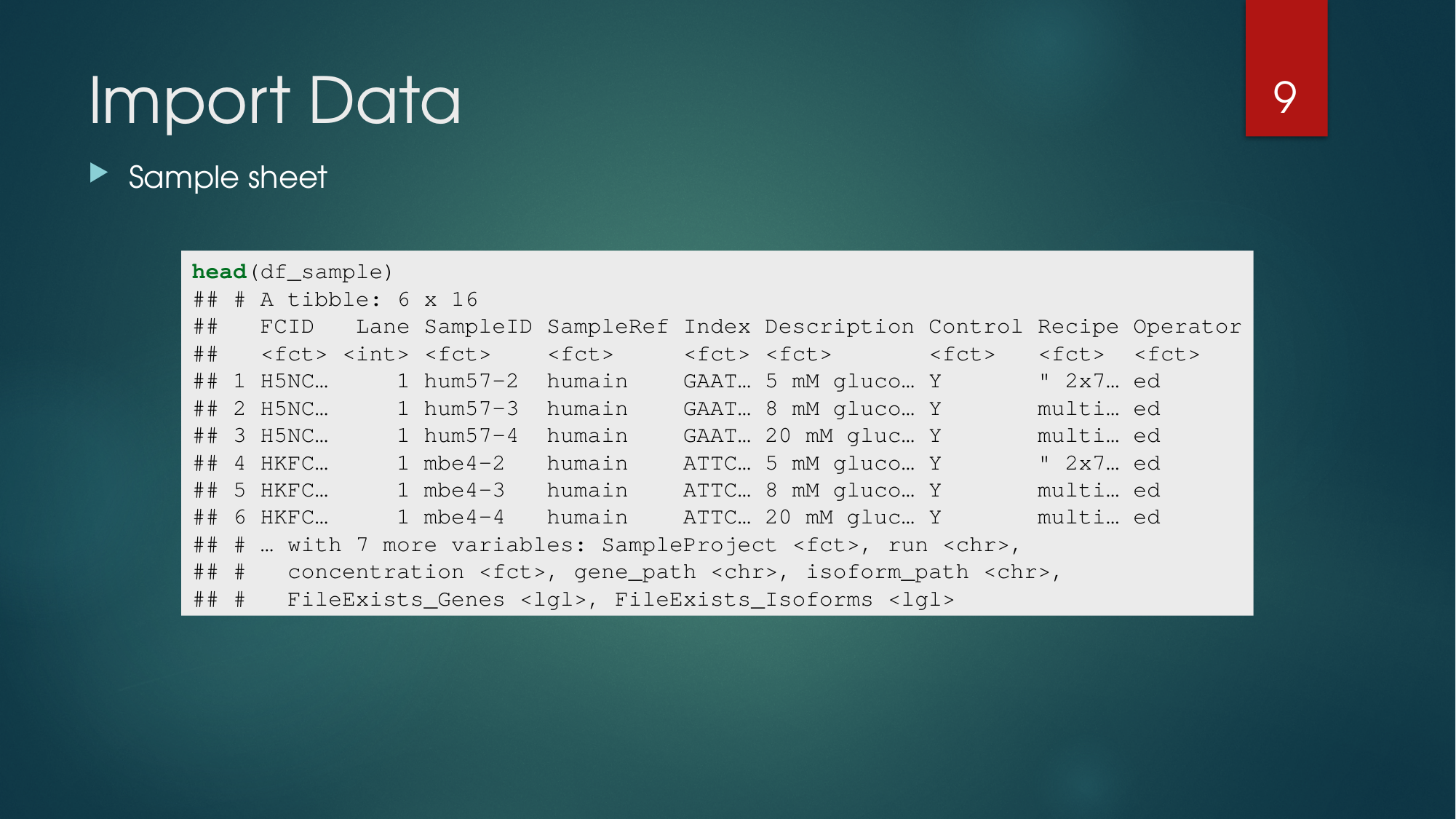

9
# Import Data
Sample sheet

head(df_sample)
## # A tibble: 6 x 16
##   FCID   Lane SampleID SampleRef Index Description Control Recipe Operator
##   <fct> <int> <fct>    <fct>     <fct> <fct>       <fct>   <fct>  <fct>
## 1 H5NC…     1 hum57-2  humain    GAAT… 5 mM gluco… Y       " 2x7… ed
## 2 H5NC…     1 hum57-3  humain    GAAT… 8 mM gluco… Y       multi… ed
## 3 H5NC…     1 hum57-4  humain    GAAT… 20 mM gluc… Y       multi… ed
## 4 HKFC…     1 mbe4-2   humain    ATTC… 5 mM gluco… Y       " 2x7… ed
## 5 HKFC…     1 mbe4-3   humain    ATTC… 8 mM gluco… Y       multi… ed
## 6 HKFC…     1 mbe4-4   humain    ATTC… 20 mM gluc… Y       multi… ed
## # … with 7 more variables: SampleProject <fct>, run <chr>,
## #   concentration <fct>, gene_path <chr>, isoform_path <chr>,
## #   FileExists_Genes <lgl>, FileExists_Isoforms <lgl>